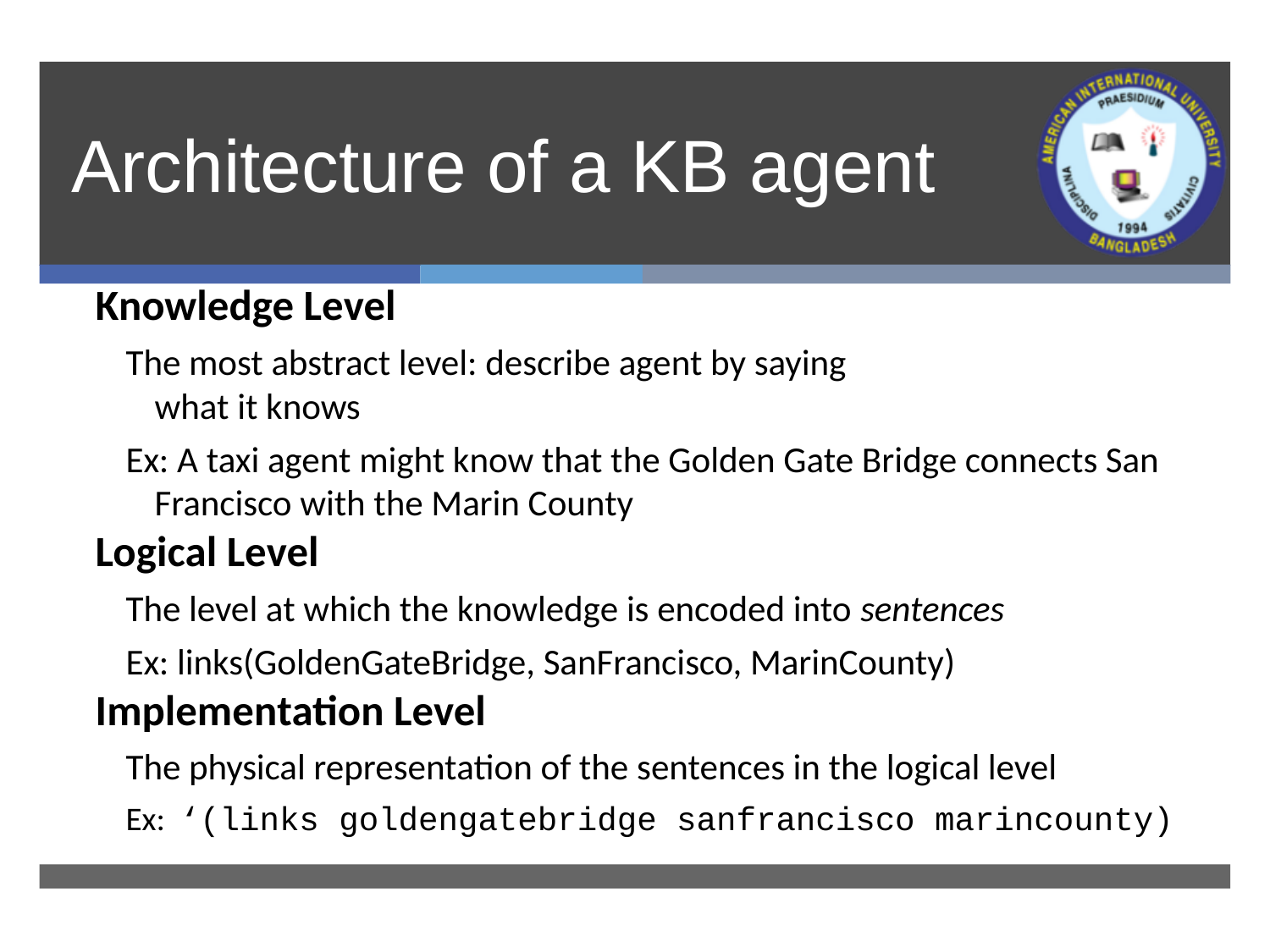

# Architecture of a KB agent
Knowledge Level
The most abstract level: describe agent by saying
what it knows
Ex: A taxi agent might know that the Golden Gate Bridge connects San Francisco with the Marin County
Logical Level
The level at which the knowledge is encoded into sentences
Ex: links(GoldenGateBridge, SanFrancisco, MarinCounty)
Implementation Level
The physical representation of the sentences in the logical level
Ex:  ‘(links goldengatebridge sanfrancisco marincounty)